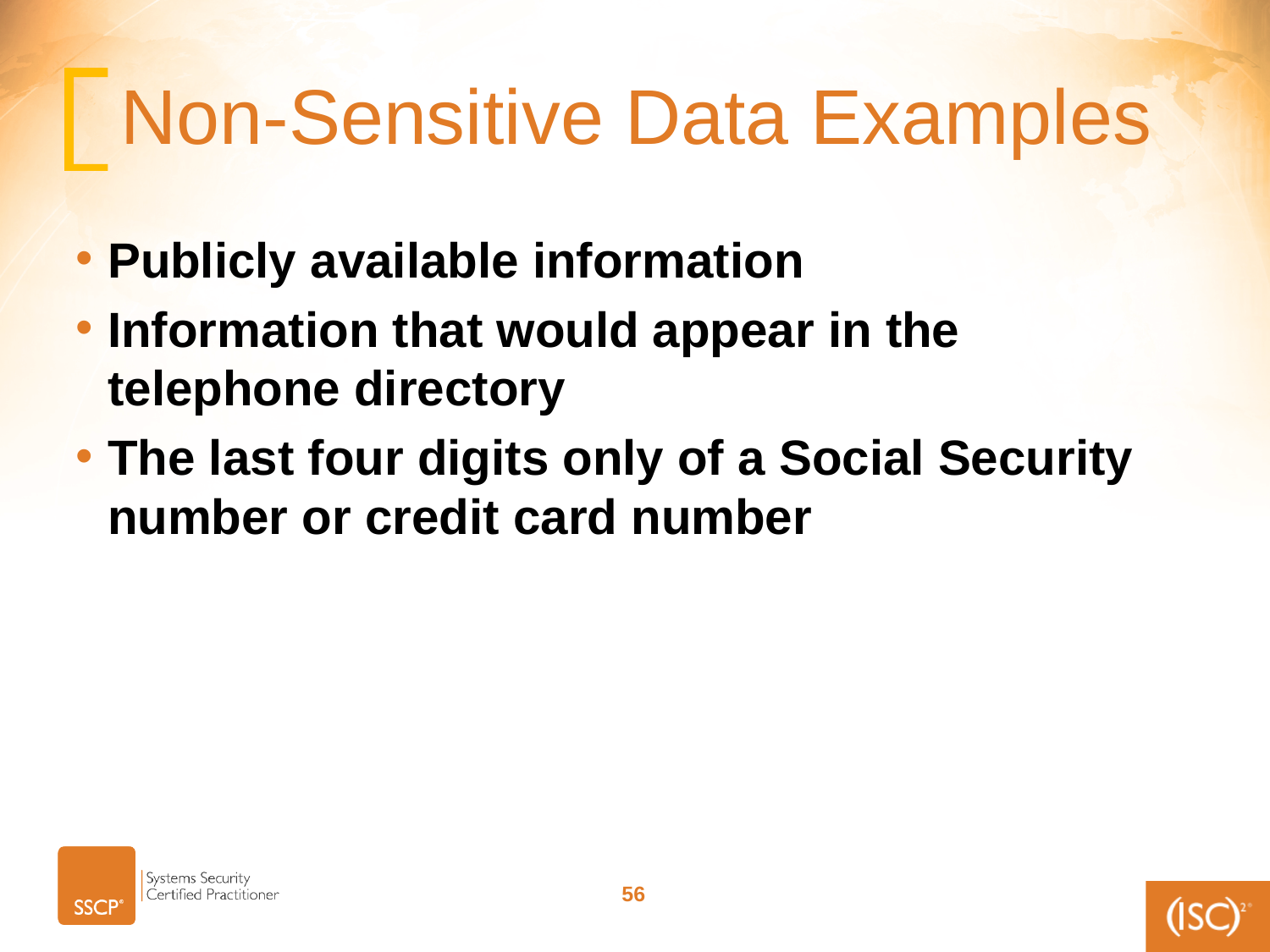

# Non-Sensitive Data Examples
Publicly available information
Information that would appear in the telephone directory
The last four digits only of a Social Security number or credit card number